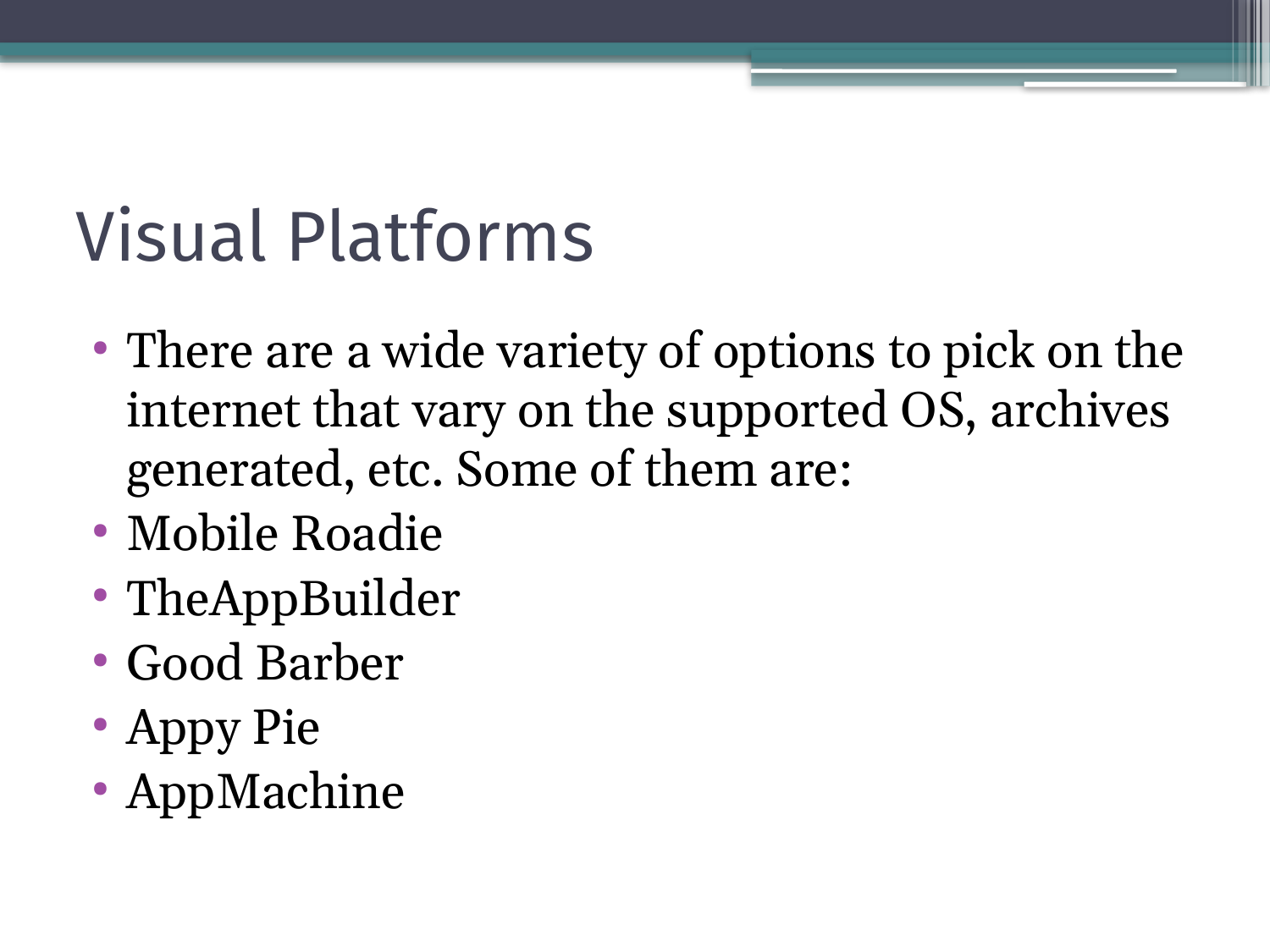

# Visual Platforms
There are a wide variety of options to pick on the internet that vary on the supported OS, archives generated, etc. Some of them are:
Mobile Roadie
TheAppBuilder
Good Barber
Appy Pie
AppMachine